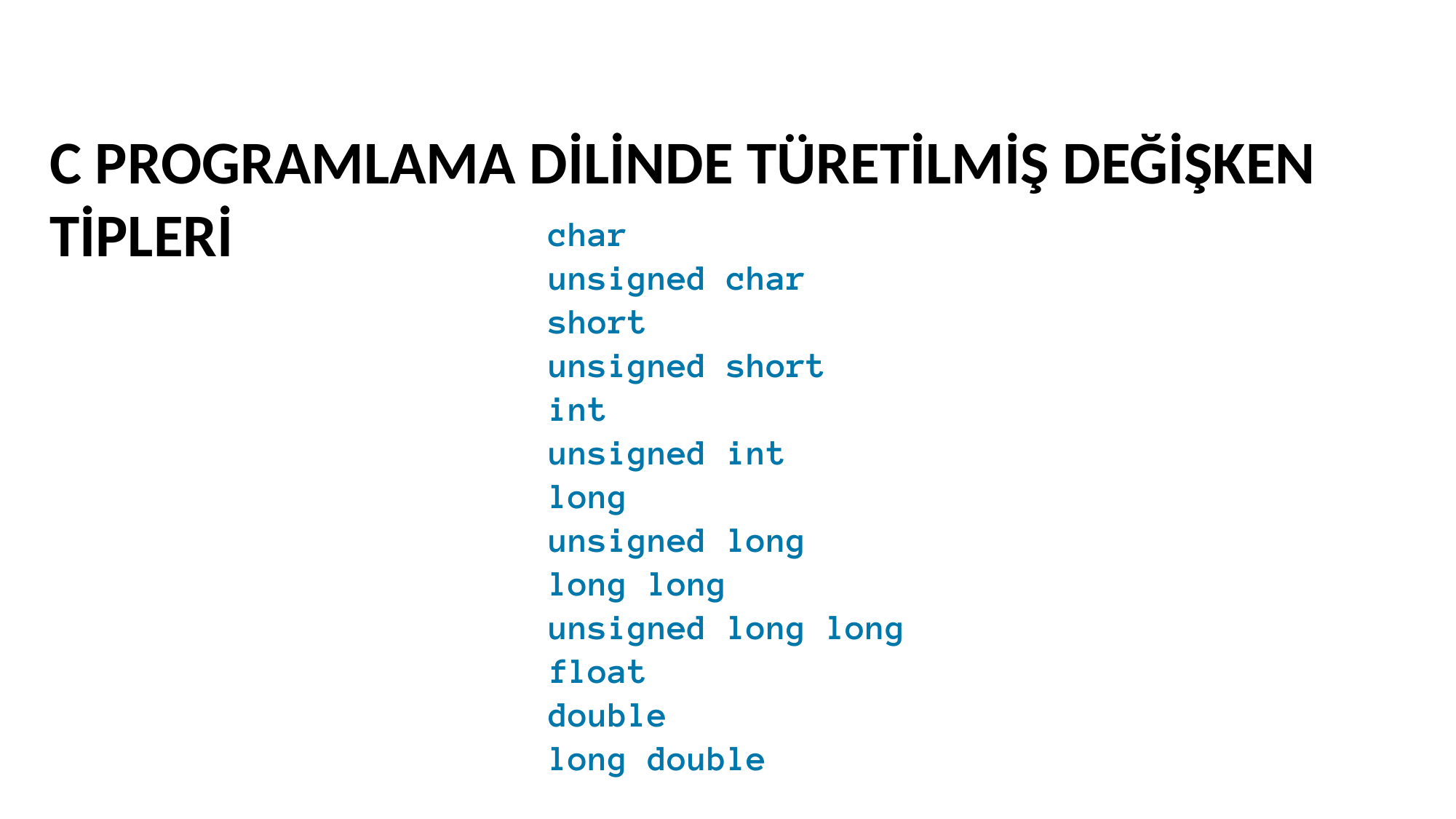

C PROGRAMLAMA DİLİNDE TÜRETİLMİŞ DEĞİŞKEN
TİPLERİ
char
unsigned char
short
unsigned short
int
unsigned int
long
unsigned long
long long
unsigned long long
float
double
long double